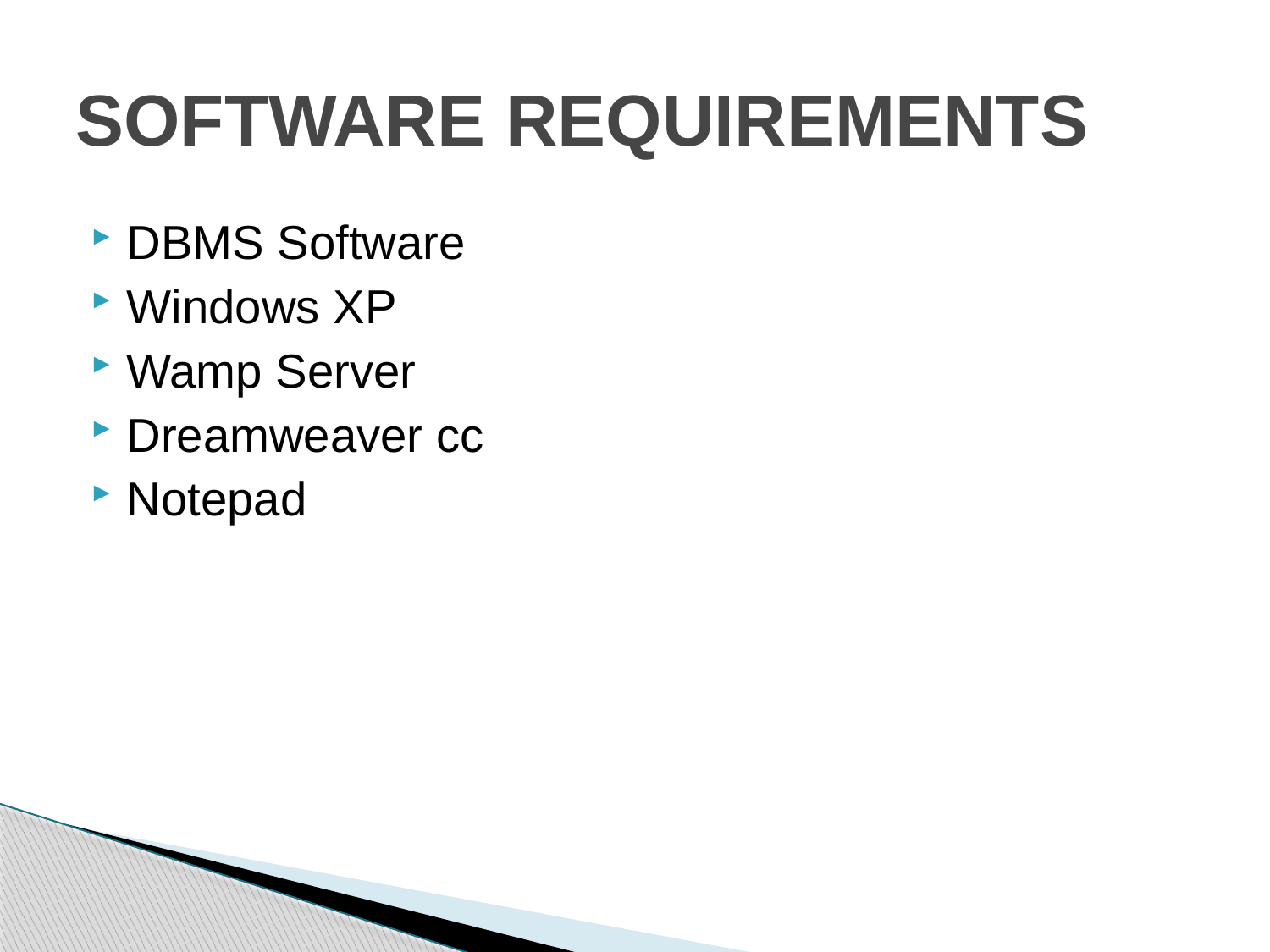

# SOFTWARE REQUIREMENTS
DBMS Software
Windows XP
Wamp Server
Dreamweaver cc
Notepad